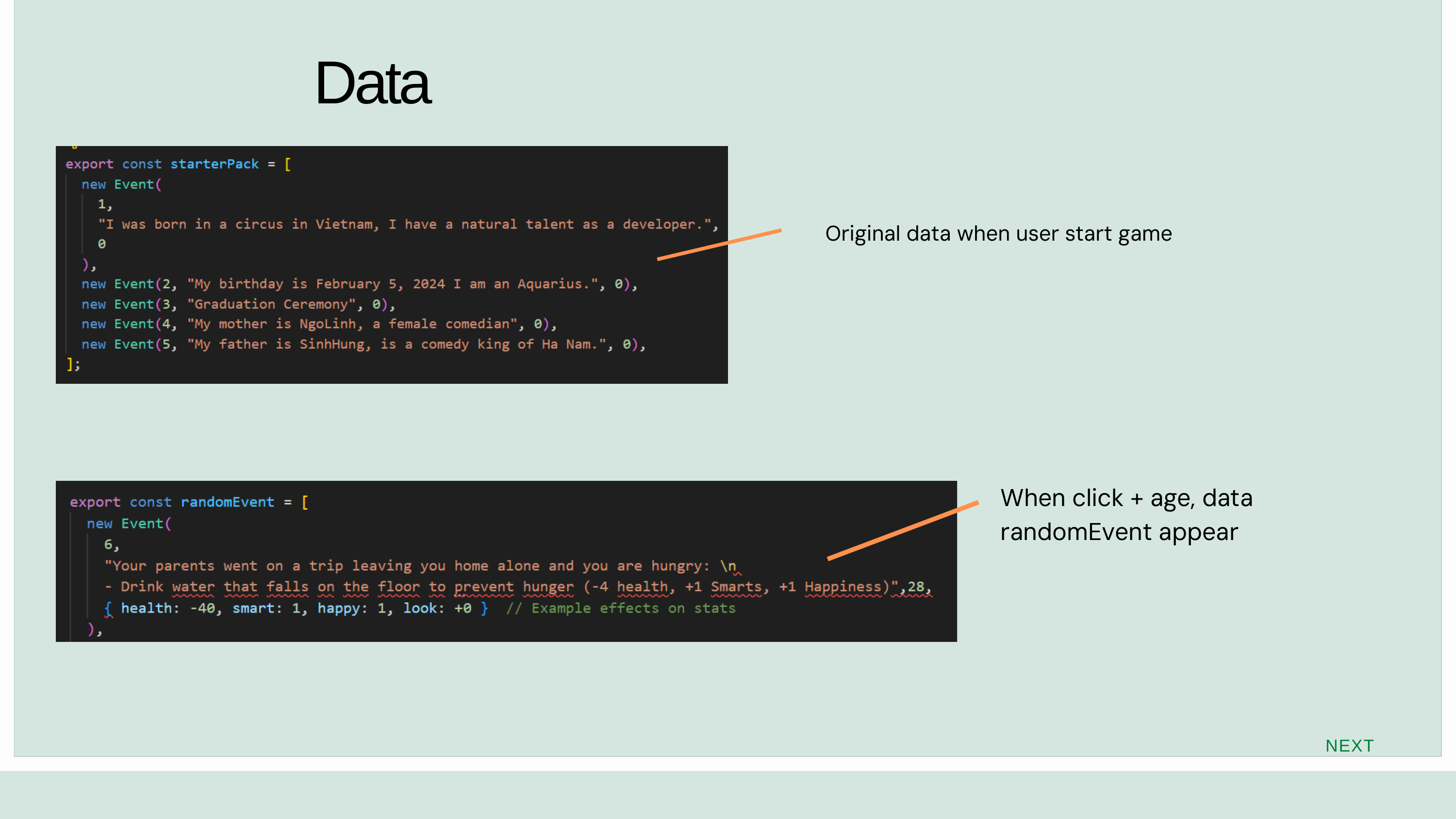

Data

Original data when user start game
When click + age, data randomEvent appear

NEXT